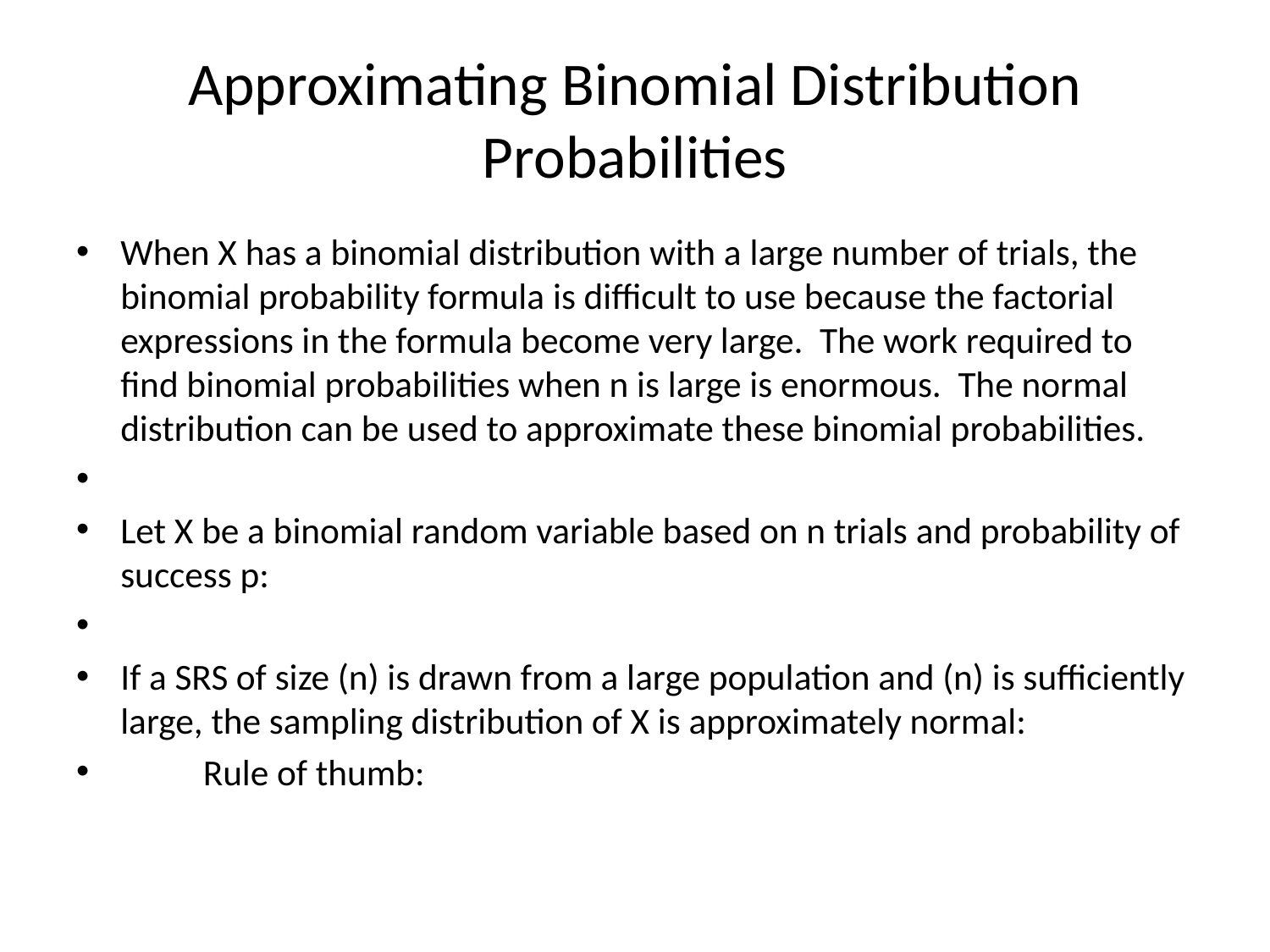

# Approximating Binomial Distribution Probabilities
When X has a binomial distribution with a large number of trials, the binomial probability formula is difficult to use because the factorial expressions in the formula become very large.  The work required to find binomial probabilities when n is large is enormous.  The normal distribution can be used to approximate these binomial probabilities.

Let X be a binomial random variable based on n trials and probability of success p:

If a SRS of size (n) is drawn from a large population and (n) is sufficiently large, the sampling distribution of X is approximately normal:
	Rule of thumb: